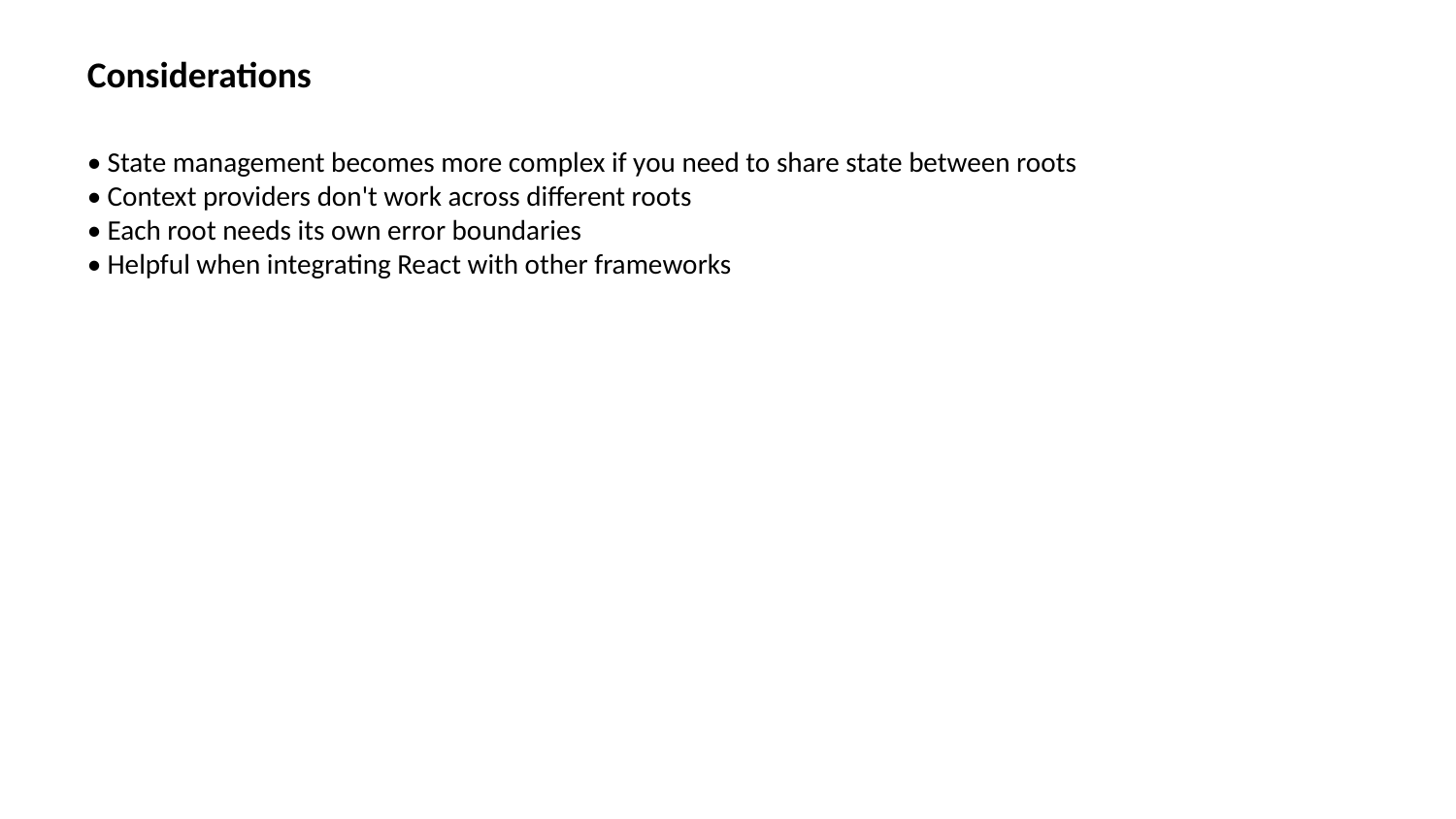

Considerations
• State management becomes more complex if you need to share state between roots
• Context providers don't work across different roots
• Each root needs its own error boundaries
• Helpful when integrating React with other frameworks